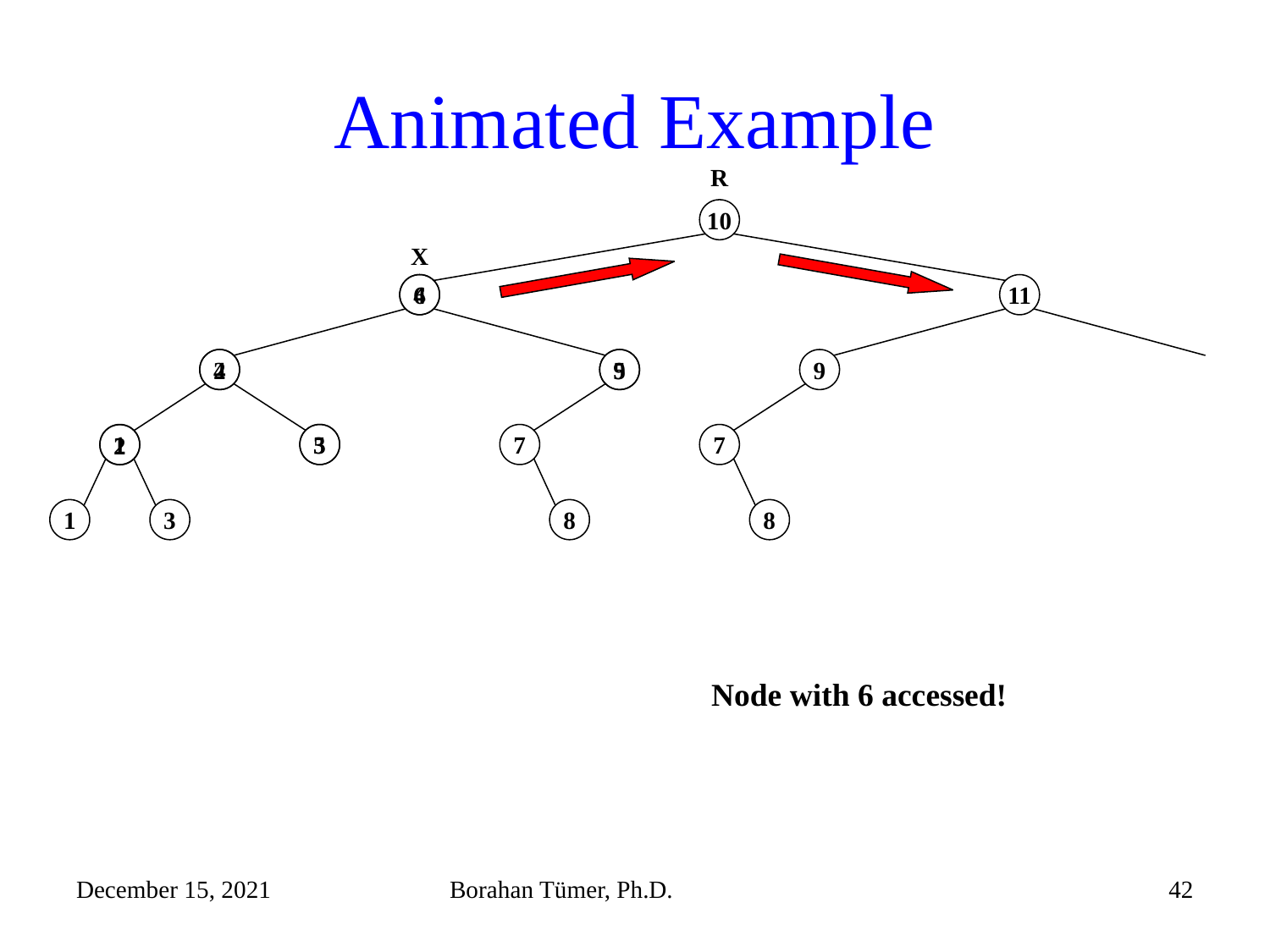

# Animated Example
R
10
X

6
4
11
4
2
9
5
9
1
5
3
7
7
2
1
3
8
8
Node with 6 accessed!
December 15, 2021
Borahan Tümer, Ph.D.
42